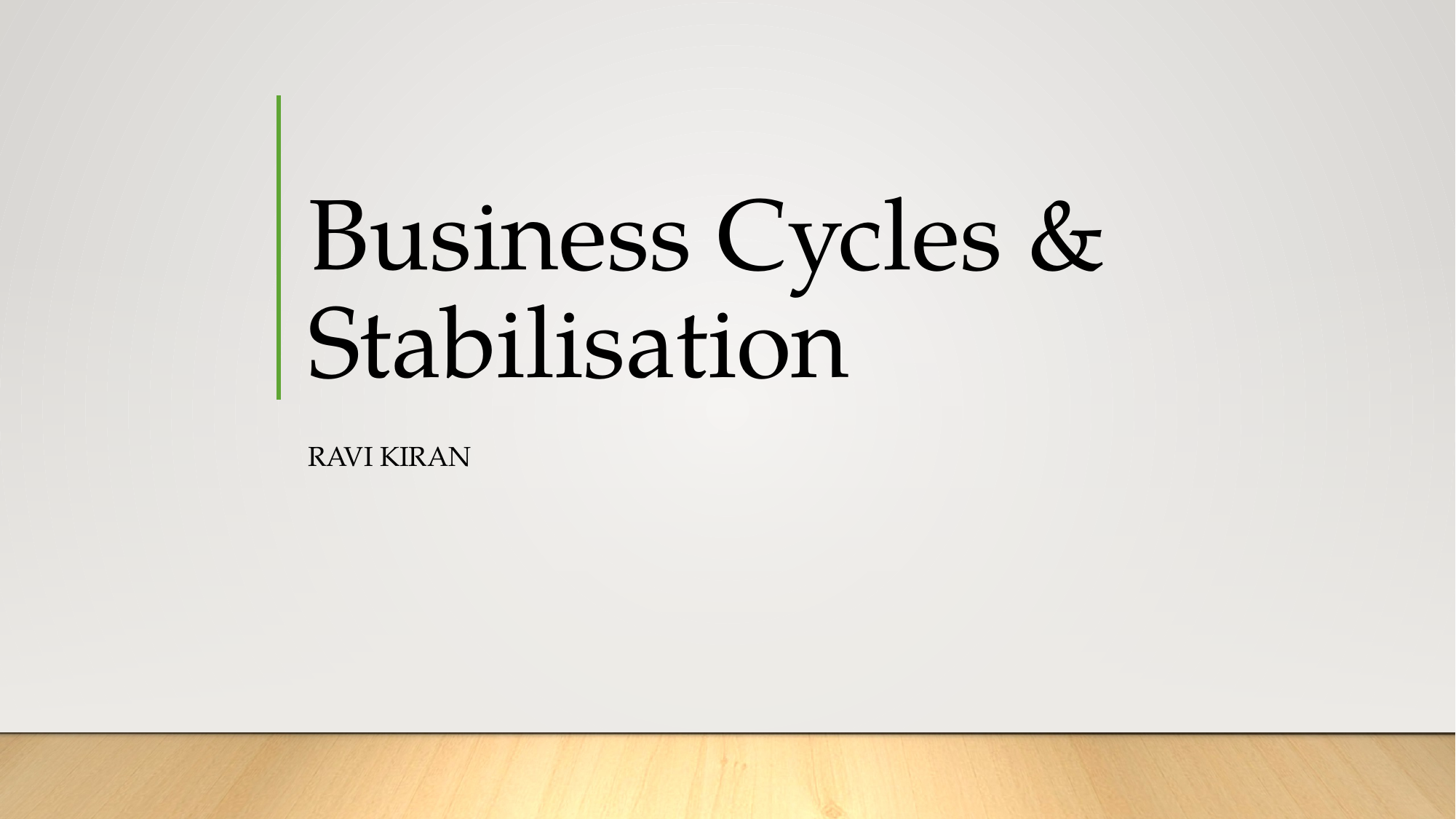

# Business Cycles & Stabilisation
Ravi Kiran